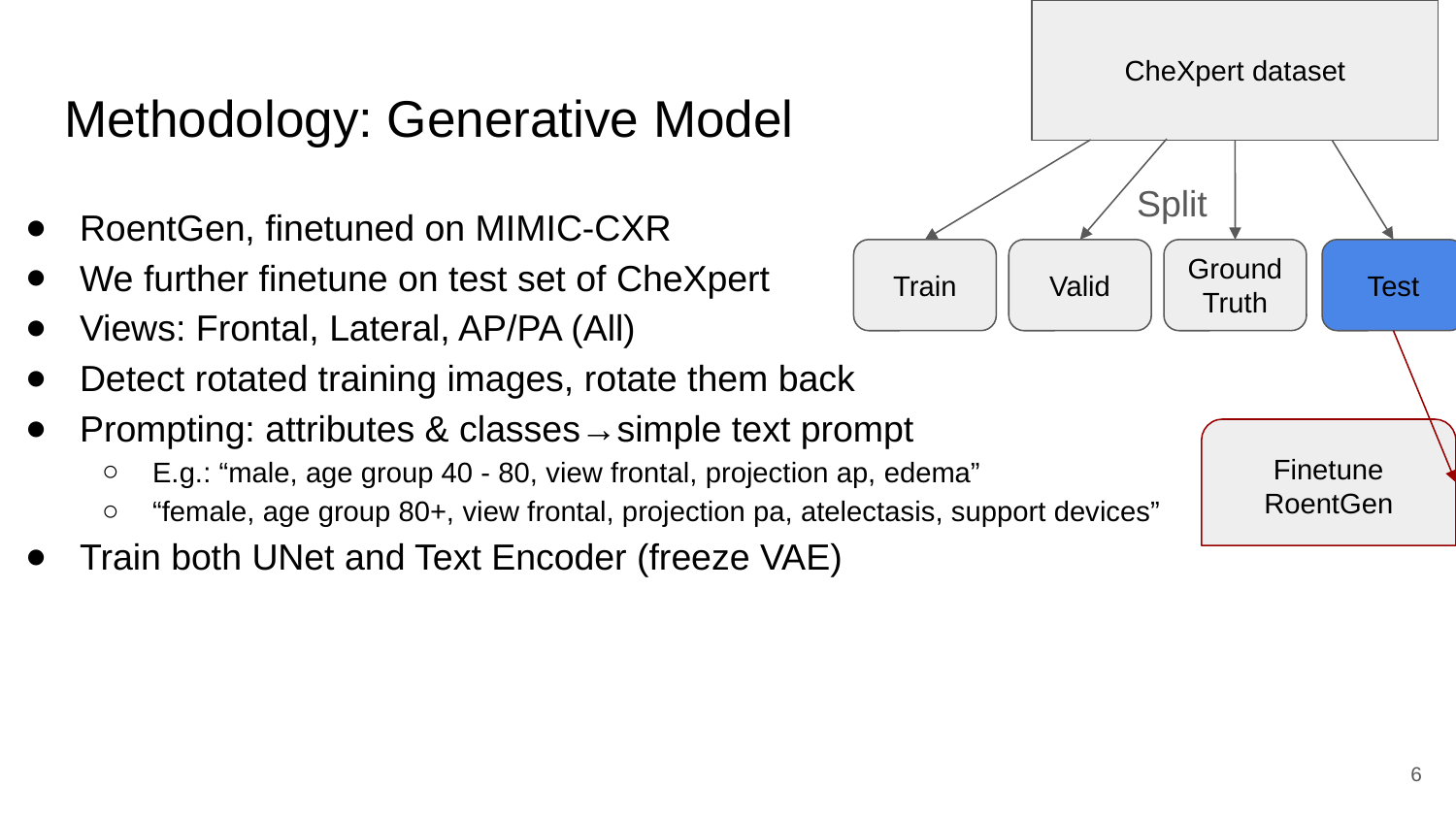

CheXpert dataset
# Methodology: Generative Model
Split
RoentGen, finetuned on MIMIC-CXR
We further finetune on test set of CheXpert
Views: Frontal, Lateral, AP/PA (All)
Detect rotated training images, rotate them back
Prompting: attributes & classes→simple text prompt
E.g.: “male, age group 40 - 80, view frontal, projection ap, edema”
“female, age group 80+, view frontal, projection pa, atelectasis, support devices”
Train both UNet and Text Encoder (freeze VAE)

Train
Valid
Ground Truth
Test
Finetune RoentGen
6